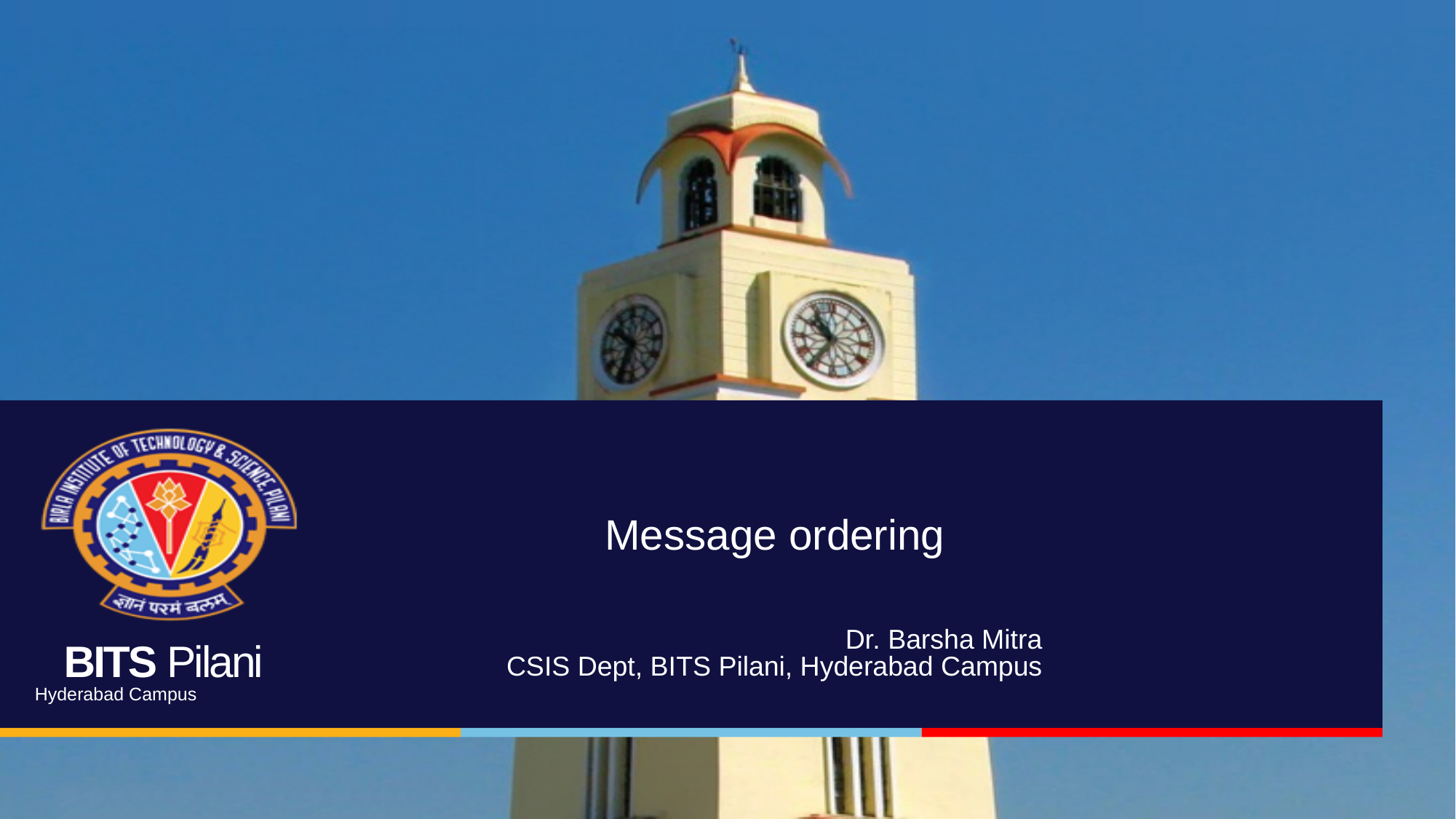

# Message ordering
Dr. Barsha Mitra
CSIS Dept, BITS Pilani, Hyderabad Campus